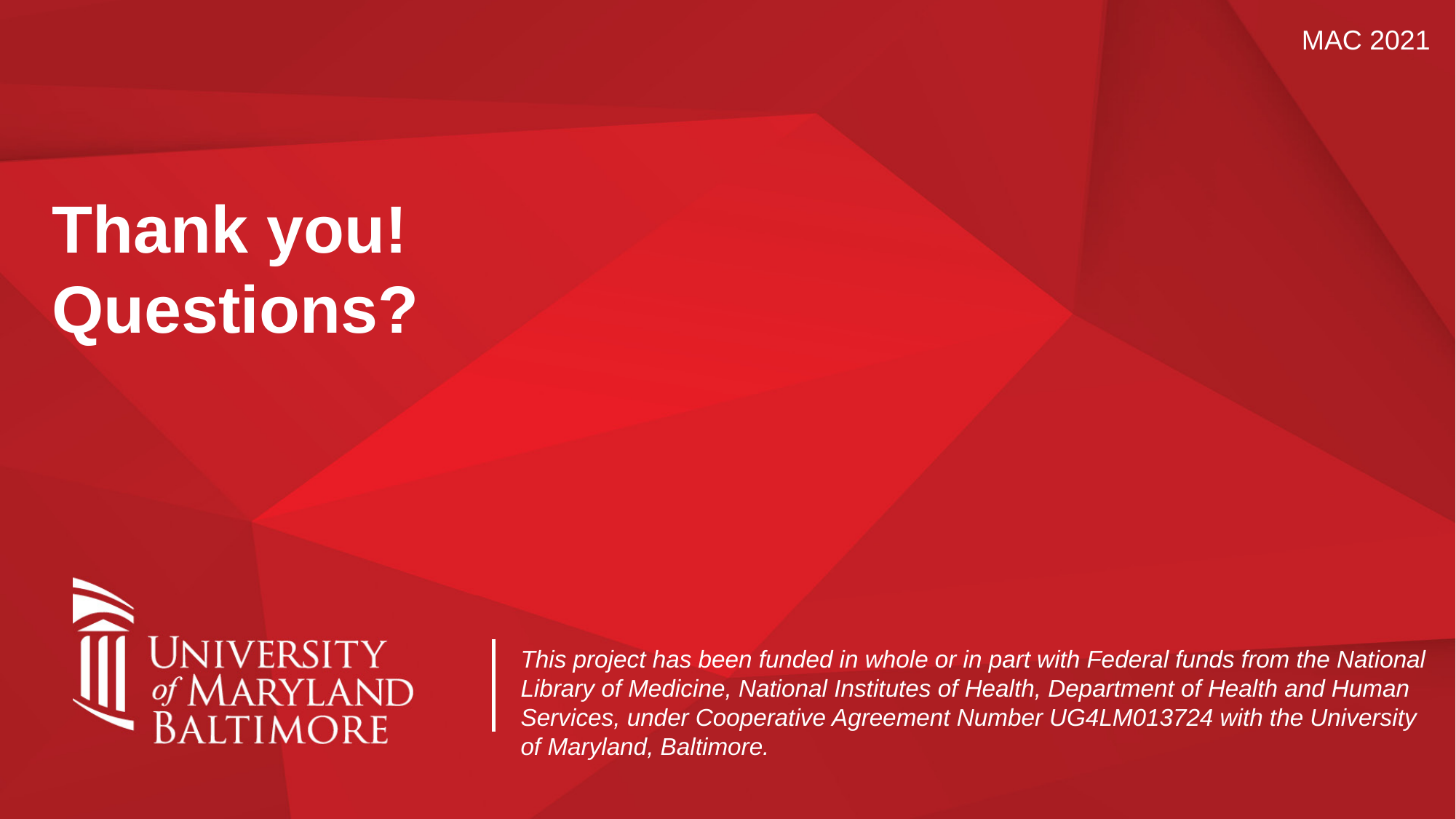

MAC 2021
Thank you!
Questions?
This project has been funded in whole or in part with Federal funds from the National Library of Medicine, National Institutes of Health, Department of Health and Human Services, under Cooperative Agreement Number UG4LM013724 with the University of Maryland, Baltimore.